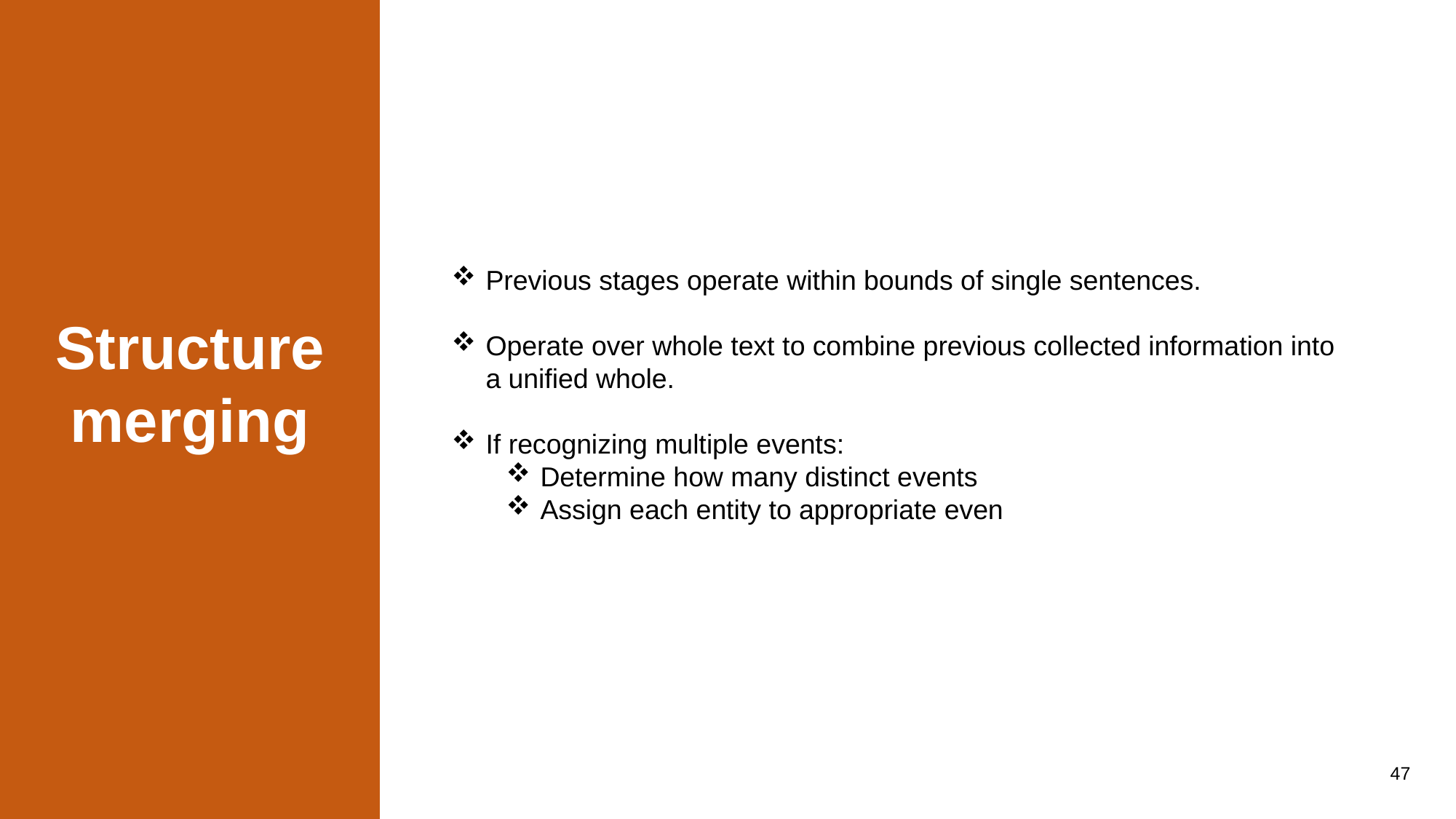

Previous stages operate within bounds of single sentences.

Operate over whole text to combine previous collected information into a unified whole.

If recognizing multiple events:
Determine how many distinct events
Assign each entity to appropriate even
Structure merging
47